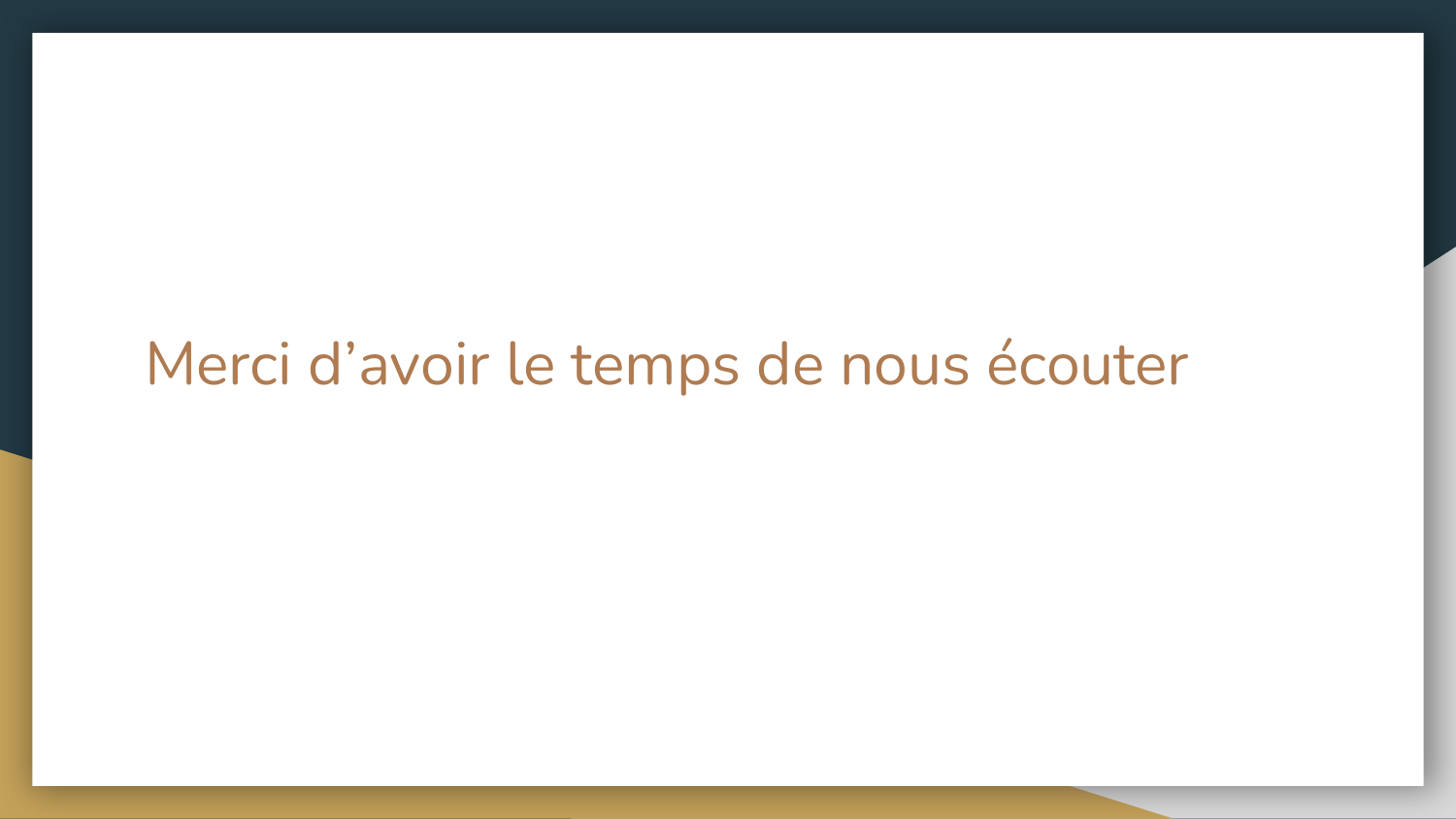

# Merci d’avoir le temps de nous écouter